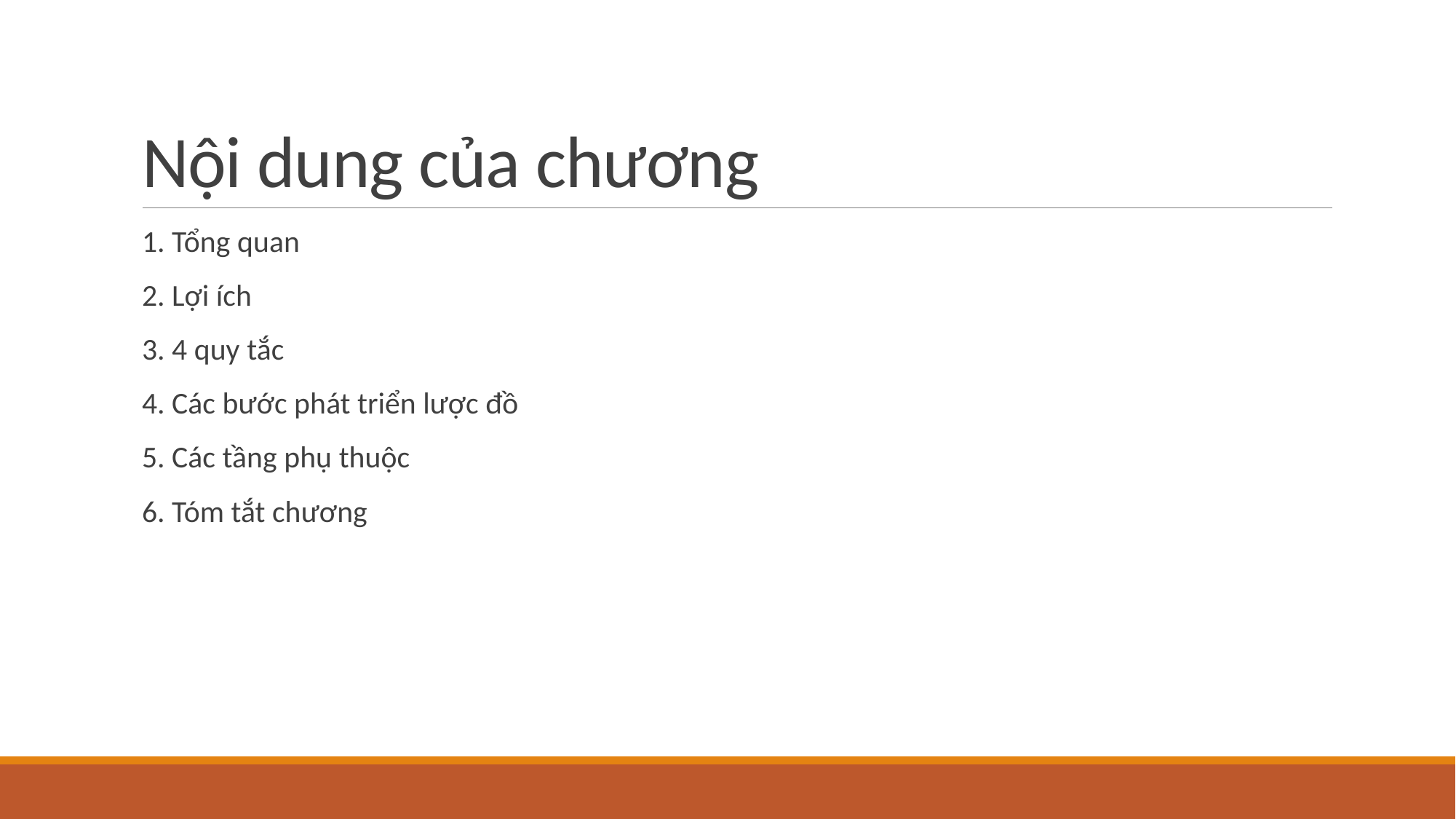

# Nội dung của chương
1. Tổng quan
2. Lợi ích
3. 4 quy tắc
4. Các bước phát triển lược đồ
5. Các tầng phụ thuộc
6. Tóm tắt chương